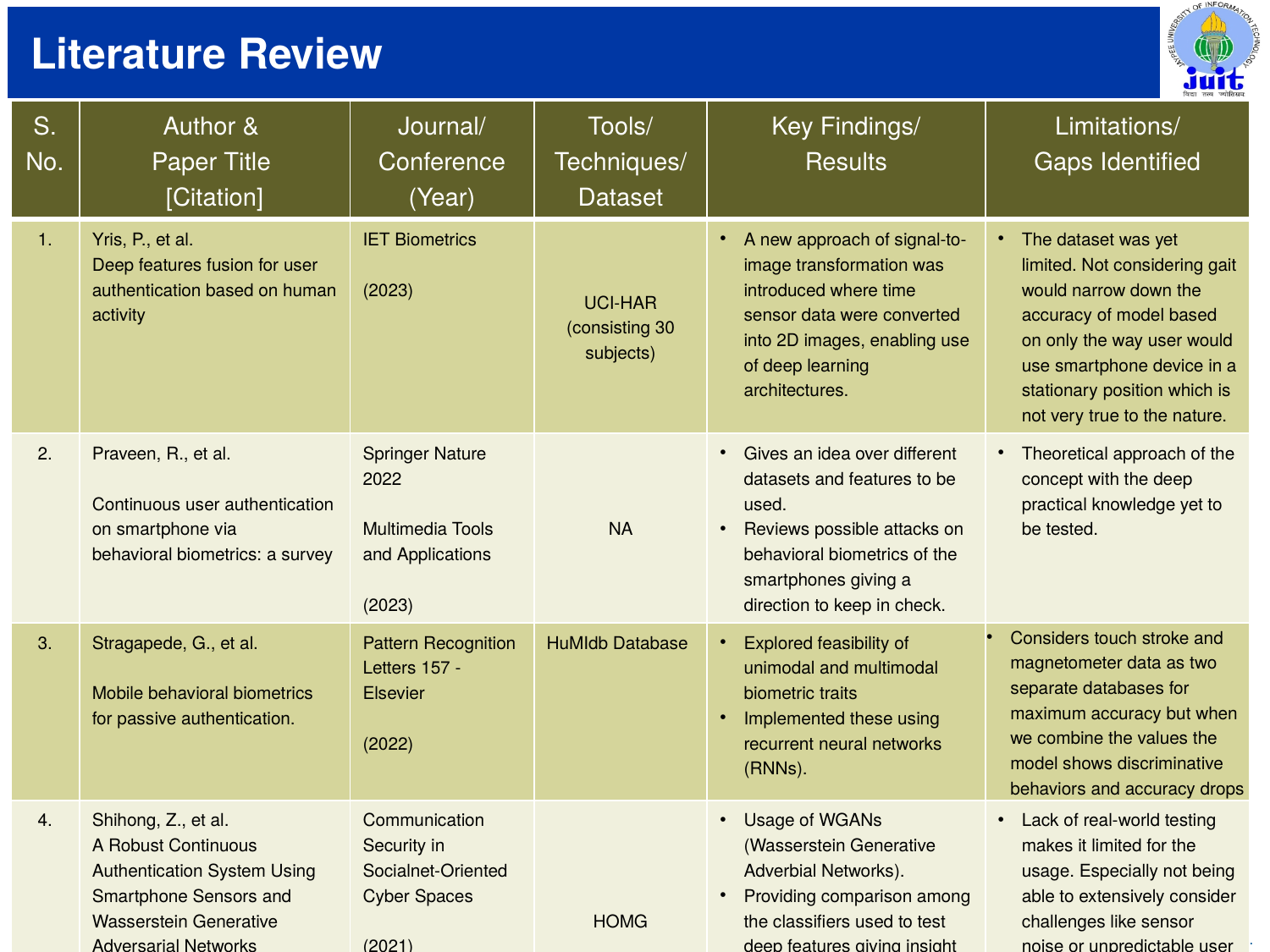

# Literature Review
| S. No. | Author & Paper Title [Citation] | Journal/ Conference (Year) | Tools/ Techniques/ Dataset | Key Findings/ Results | Limitations/ Gaps Identified |
| --- | --- | --- | --- | --- | --- |
| 1. | Yris, P., et al. Deep features fusion for user authentication based on human activity | IET Biometrics (2023) | UCI-HAR (consisting 30 subjects) | A new approach of signal-to-image transformation was introduced where time sensor data were converted into 2D images, enabling use of deep learning architectures. | The dataset was yet limited. Not considering gait would narrow down the accuracy of model based on only the way user would use smartphone device in a stationary position which is not very true to the nature. |
| 2. | Praveen, R., et al. Continuous user authentication on smartphone via behavioral biometrics: a survey | Springer Nature 2022 Multimedia Tools and Applications (2023) | NA | Gives an idea over different datasets and features to be used. Reviews possible attacks on behavioral biometrics of the smartphones giving a direction to keep in check. | Theoretical approach of the concept with the deep practical knowledge yet to be tested. |
| 3. | Stragapede, G., et al. Mobile behavioral biometrics for passive authentication. | Pattern Recognition Letters 157 - Elsevier  (2022) | HuMIdb Database | Explored feasibility of unimodal and multimodal biometric traits Implemented these using recurrent neural networks (RNNs). | Considers touch stroke and magnetometer data as two separate databases for maximum accuracy but when we combine the values the model shows discriminative behaviors and accuracy drops |
| 4. | Shihong, Z., et al. A Robust Continuous Authentication System Using Smartphone Sensors and Wasserstein Generative Adversarial Networks | Communication Security in Socialnet-Oriented Cyber Spaces (2021) | HOMG | Usage of WGANs (Wasserstein Generative Adverbial Networks). Providing comparison among the classifiers used to test deep features giving insight of what algorithm to use and focus on. | Lack of real-world testing makes it limited for the usage. Especially not being able to extensively consider challenges like sensor noise or unpredictable user behaviors in daily life. Also, Only a limited set of user activity has been traced. |